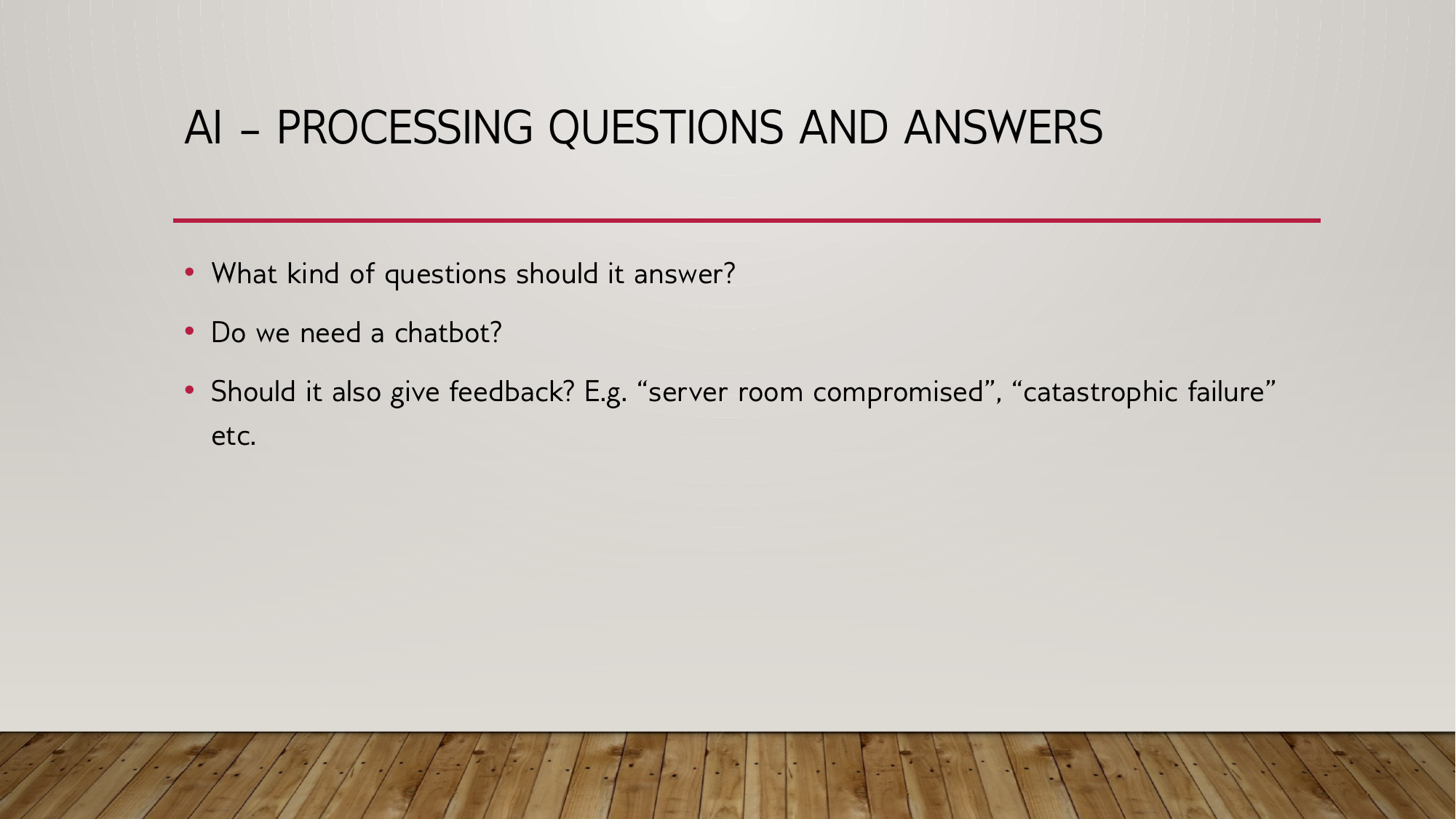

# AI – processing questions and answers
What kind of questions should it answer?
Do we need a chatbot?
Should it also give feedback? E.g. “server room compromised”, “catastrophic failure” etc.